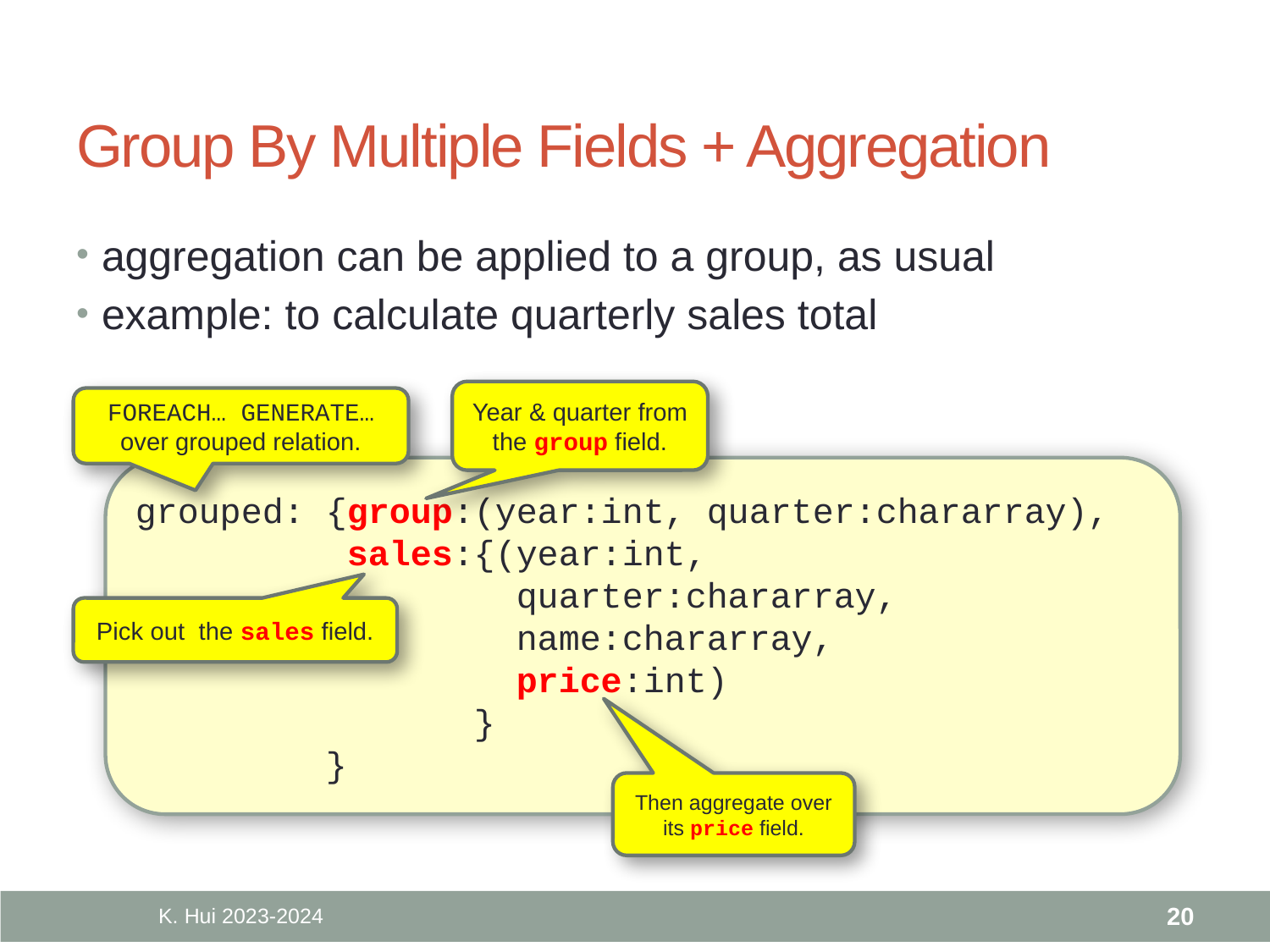

# Group By Multiple Fields + Aggregation
aggregation can be applied to a group, as usual
example: to calculate quarterly sales total

Year & quarter from the group field.
FOREACH… GENERATE… over grouped relation.
grouped: {group:(year:int, quarter:chararray),
          sales:{(year:int,
                  quarter:chararray,
                  name:chararray,
                  price:int)
                }
         }
Pick out  the sales field.
Then aggregate over its price field.
K. Hui 2023-2024
20